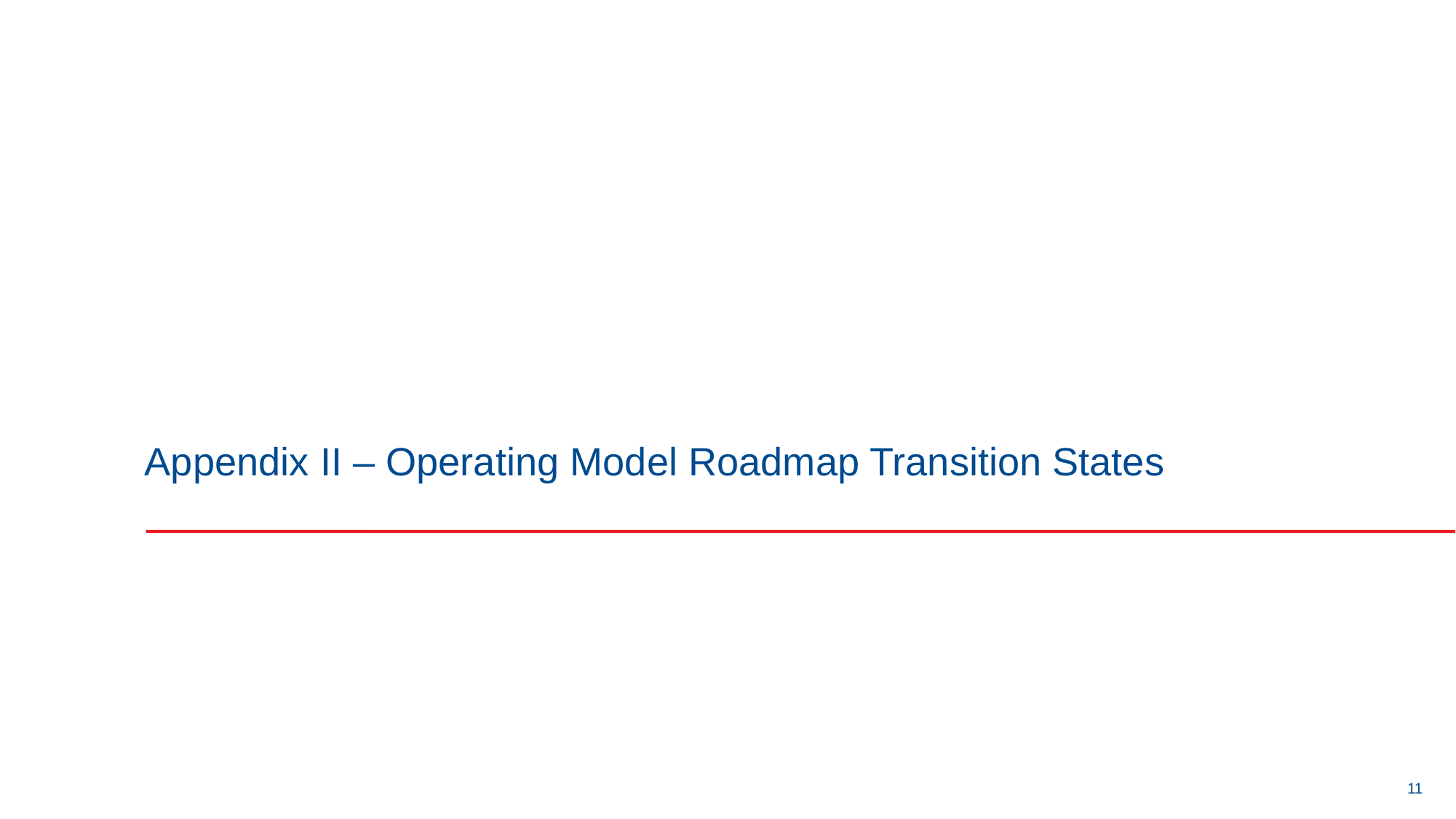

Appendix II – Operating Model Roadmap Transition States
11